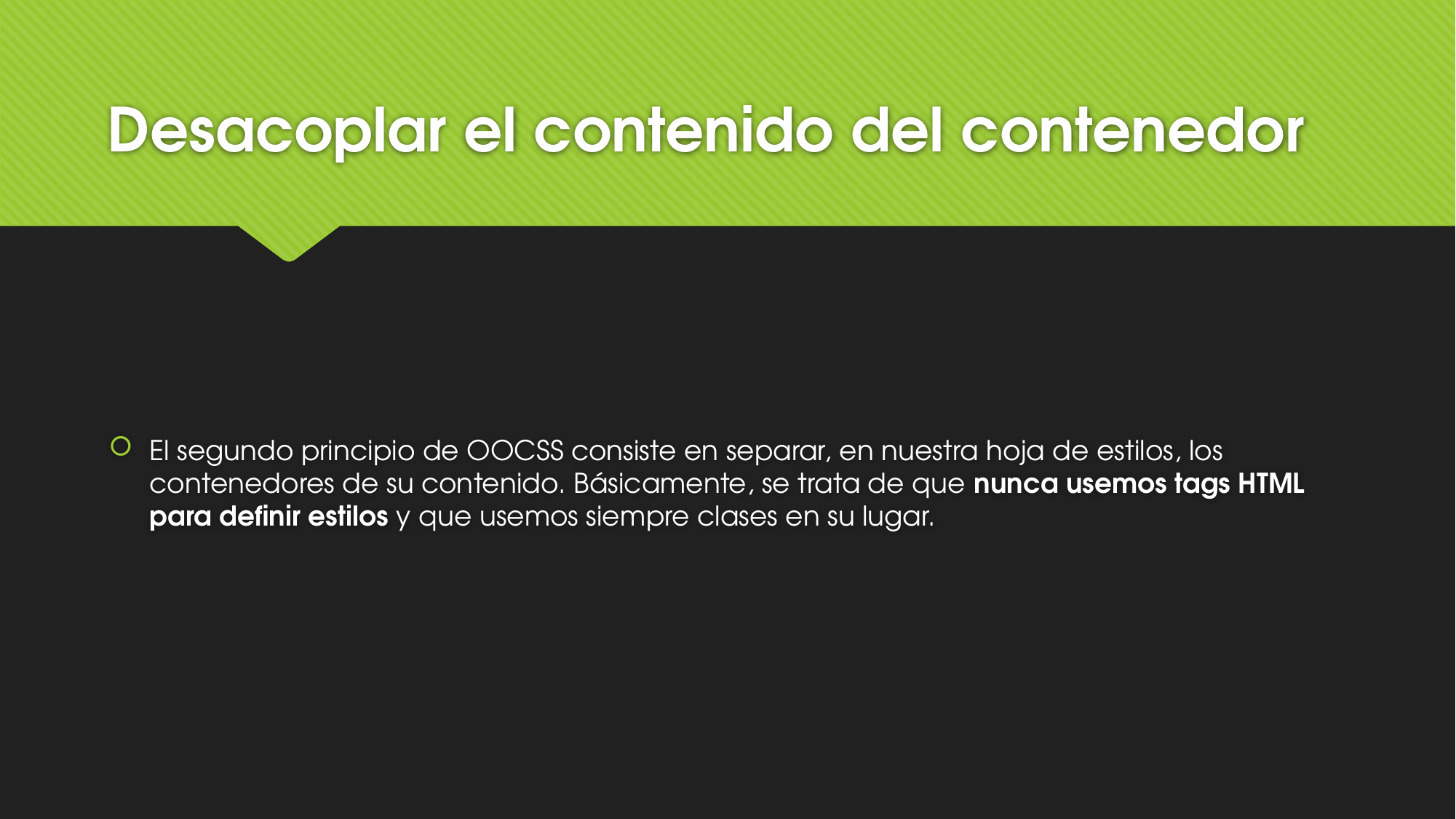

# Desacoplar el contenido del contenedor
El segundo principio de OOCSS consiste en separar, en nuestra hoja de estilos, los contenedores de su contenido. Básicamente, se trata de que nunca usemos tags HTML para definir estilos y que usemos siempre clases en su lugar.